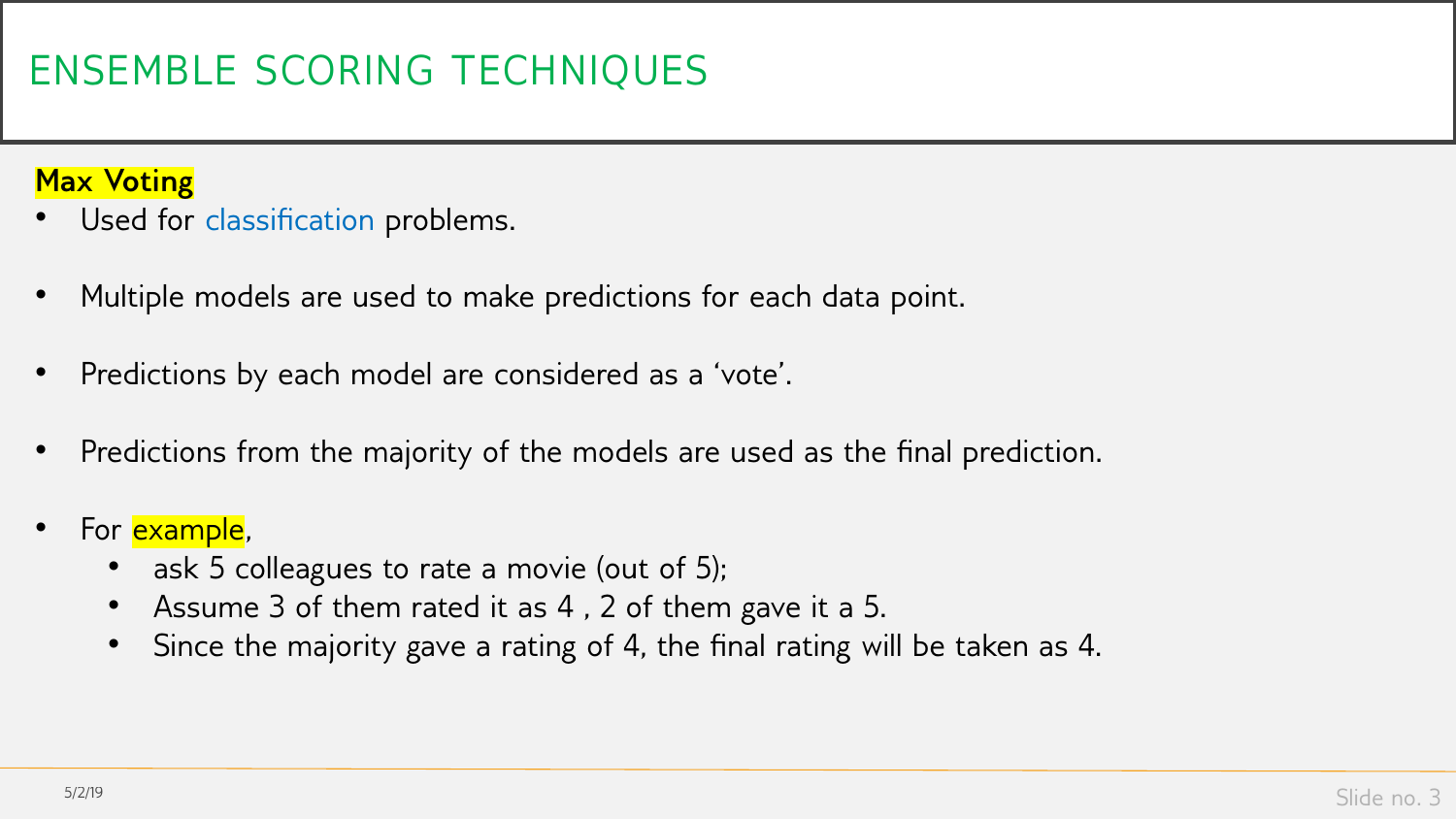

# Ensemble scoring Techniques
Max Voting
Used for classification problems.

Multiple models are used to make predictions for each data point.

Predictions by each model are considered as a ‘vote’.

Predictions from the majority of the models are used as the final prediction.

For example,
ask 5 colleagues to rate a movie (out of 5);
Assume 3 of them rated it as 4 , 2 of them gave it a 5.
Since the majority gave a rating of 4, the final rating will be taken as 4.

5/2/19
Slide no. 3